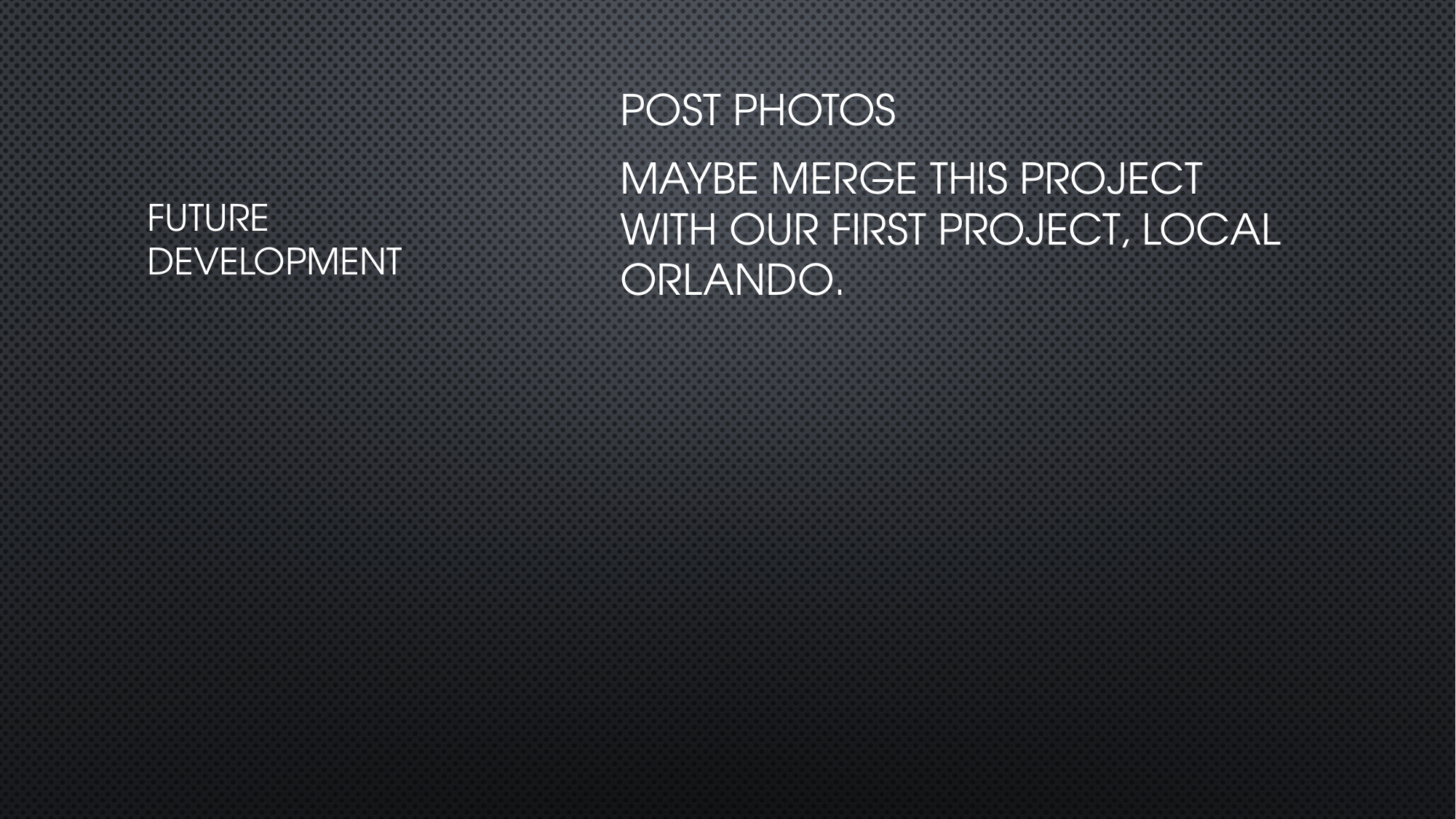

Post Photos
Maybe merge this project with our first project, Local Orlando.
# Future Development